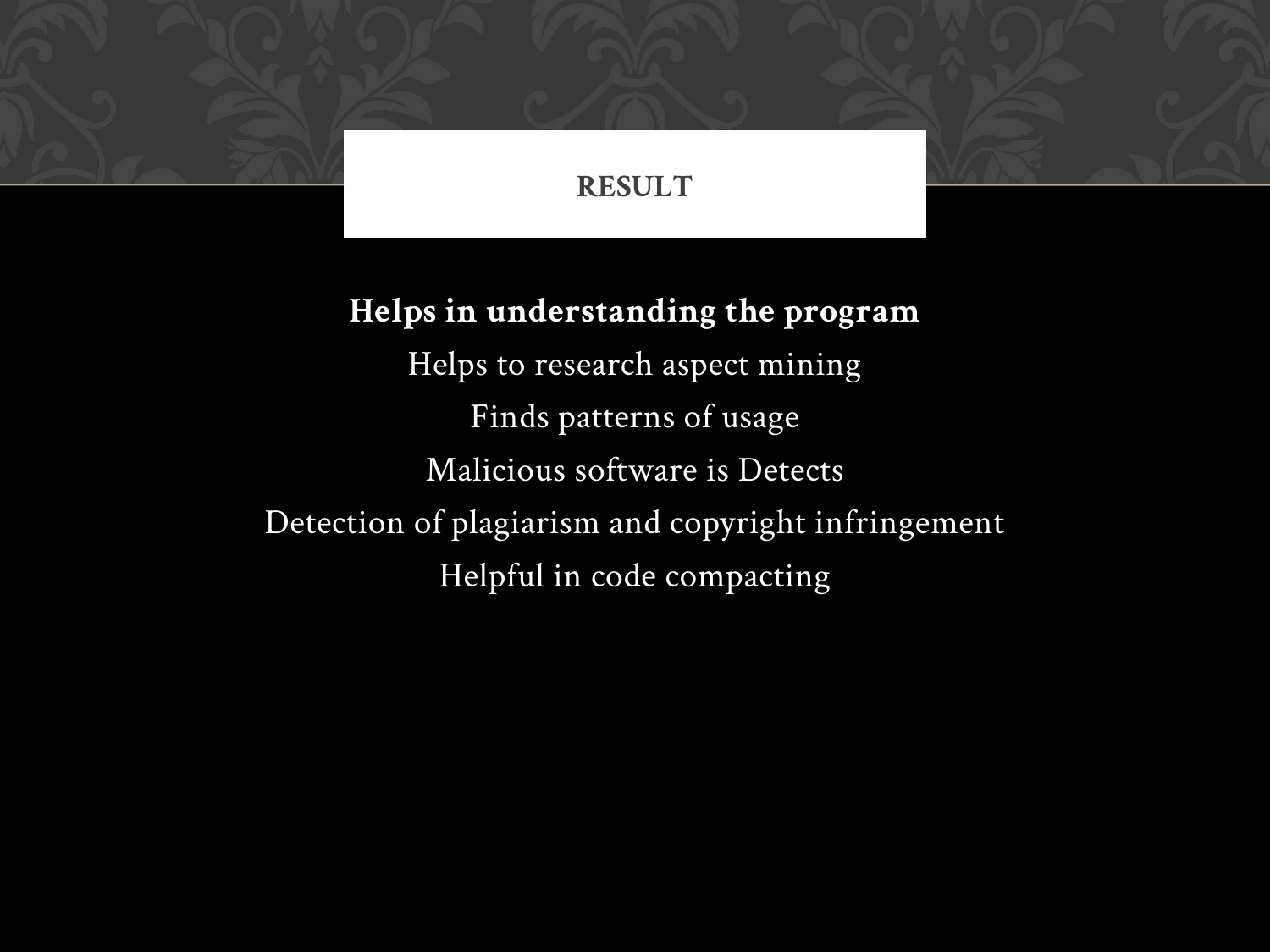

# Result
Helps in understanding the program
Helps to research aspect mining
Finds patterns of usage
Malicious software is Detects
Detection of plagiarism and copyright infringement
Helpful in code compacting